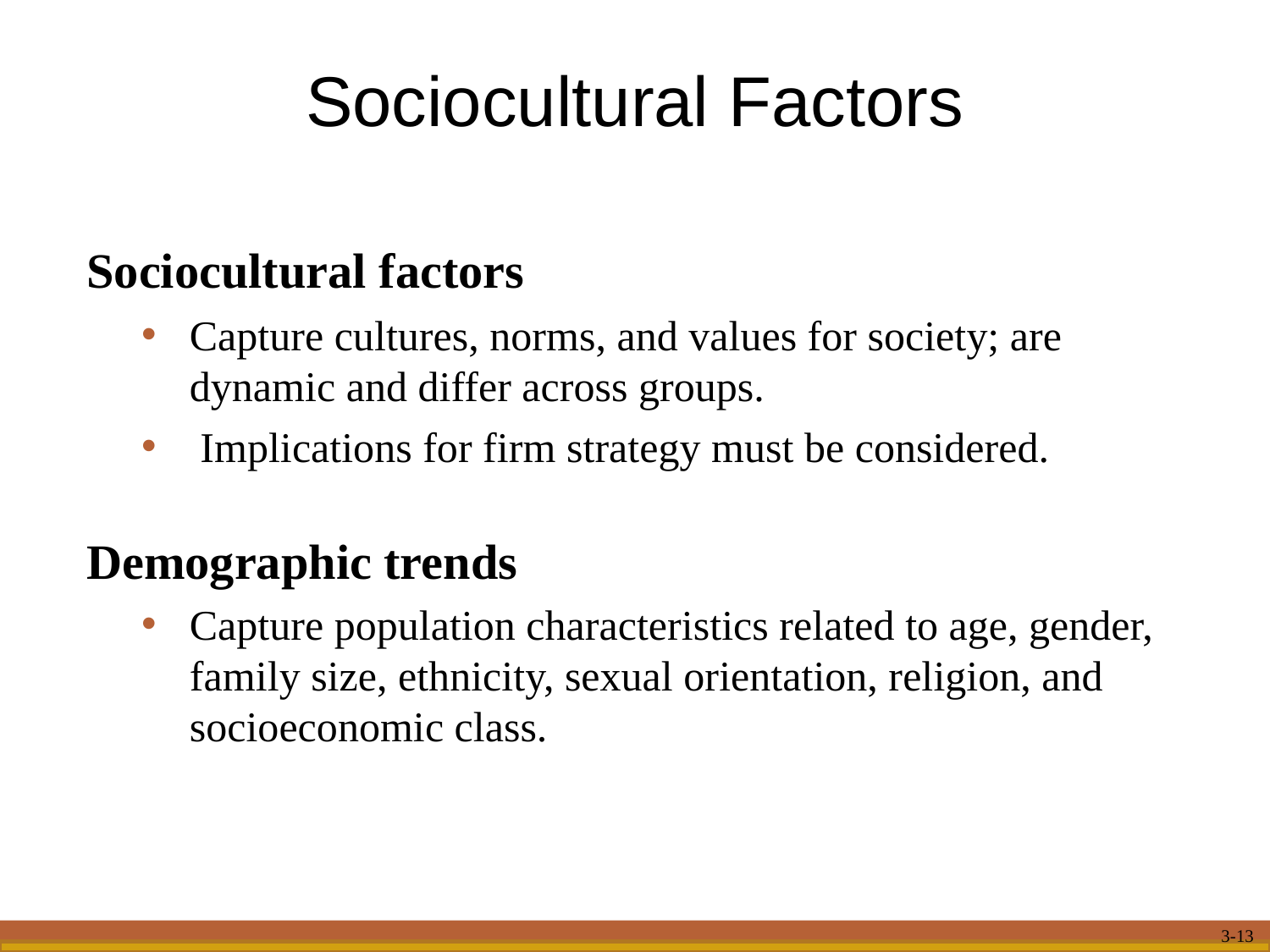

# Sociocultural Factors
Sociocultural factors
Capture cultures, norms, and values for society; are dynamic and differ across groups.
 Implications for firm strategy must be considered.

Demographic trends
Capture population characteristics related to age, gender, family size, ethnicity, sexual orientation, religion, and socioeconomic class.